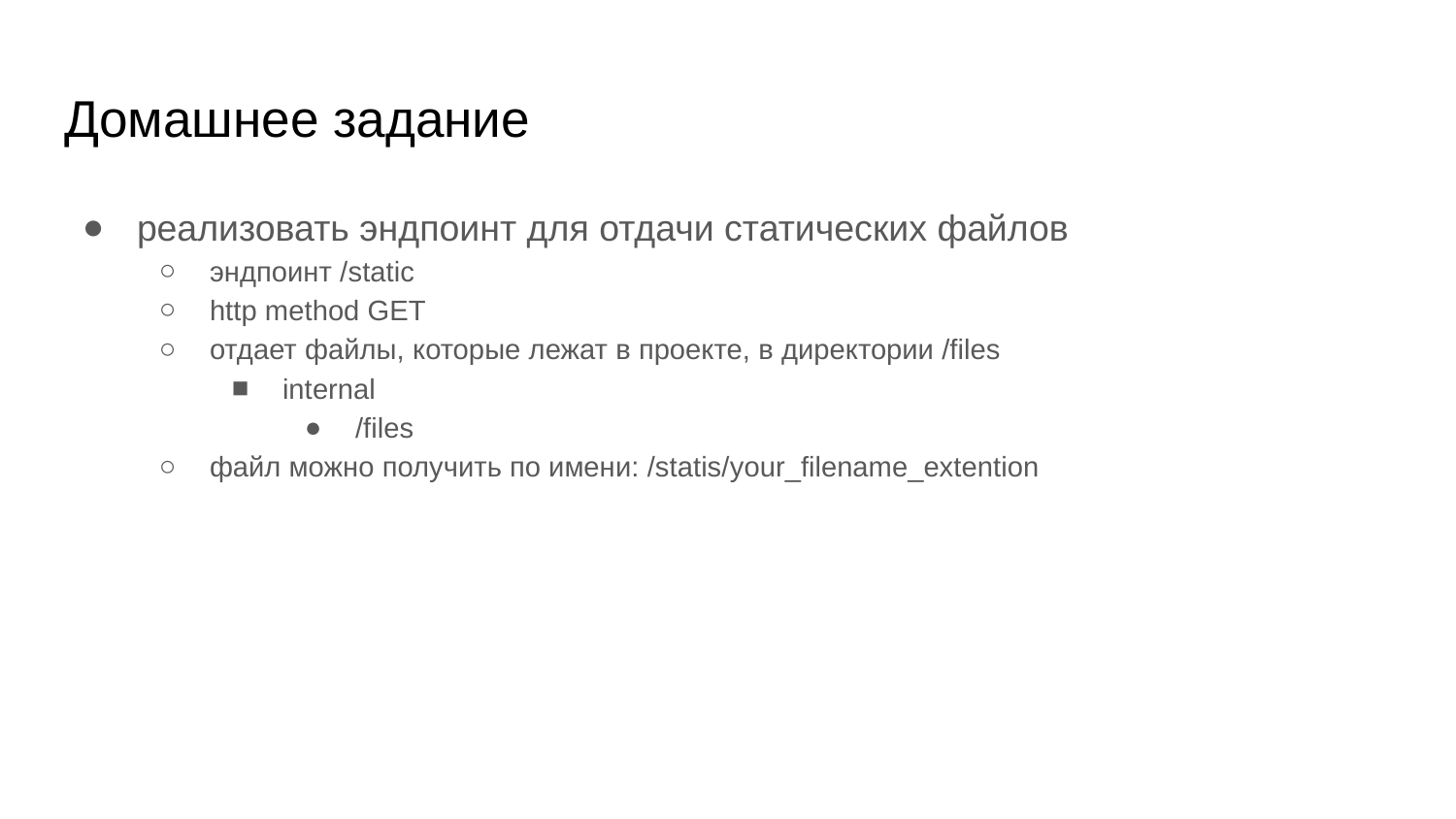

# Домашнее задание
реализовать эндпоинт для отдачи статических файлов
эндпоинт /static
http method GET
отдает файлы, которые лежат в проекте, в директории /files
internal
/files
файл можно получить по имени: /statis/your_filename_extention